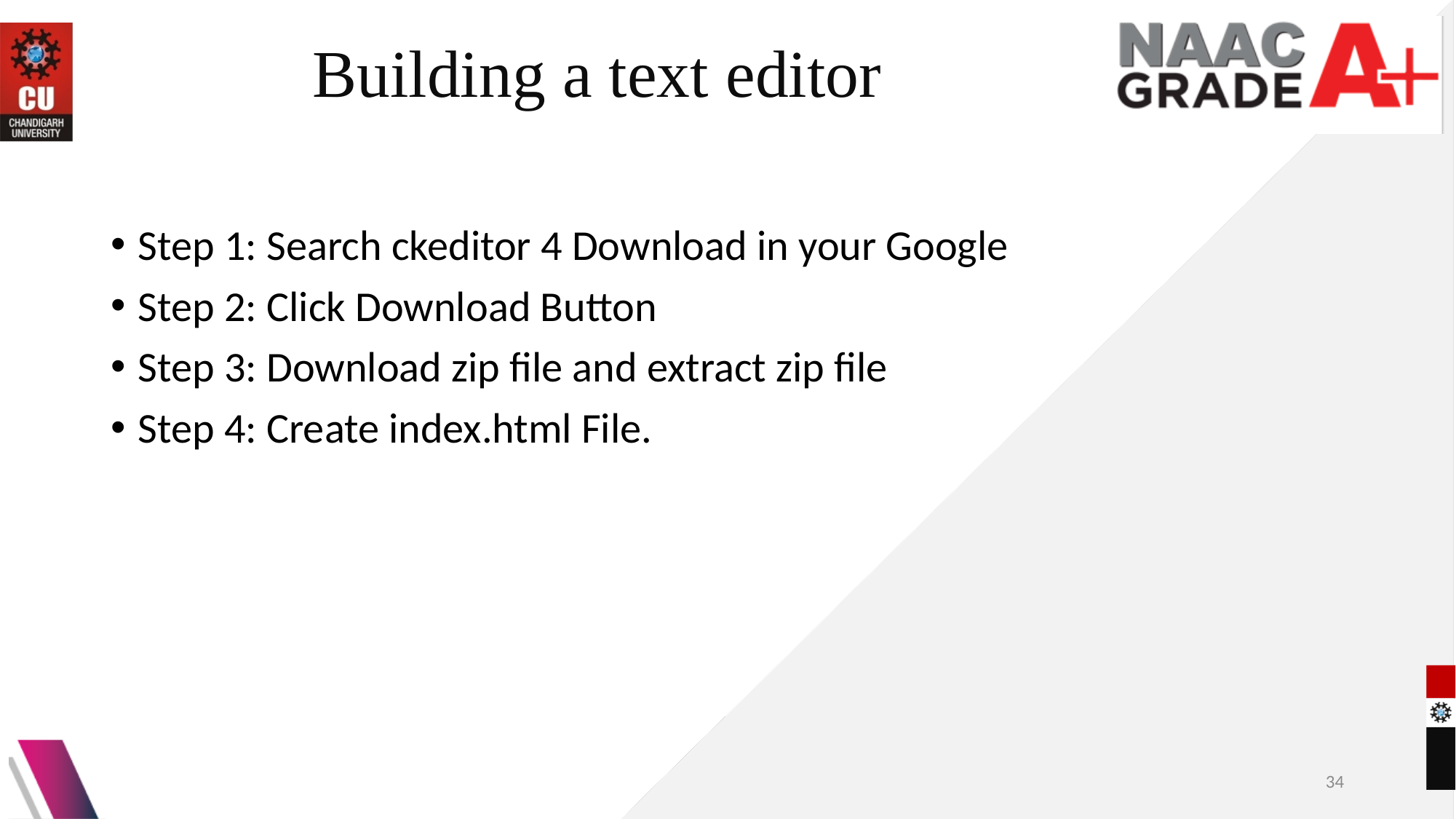

# Building a text editor
Step 1: Search ckeditor 4 Download in your Google
Step 2: Click Download Button
Step 3: Download zip file and extract zip file
Step 4: Create index.html File.

34